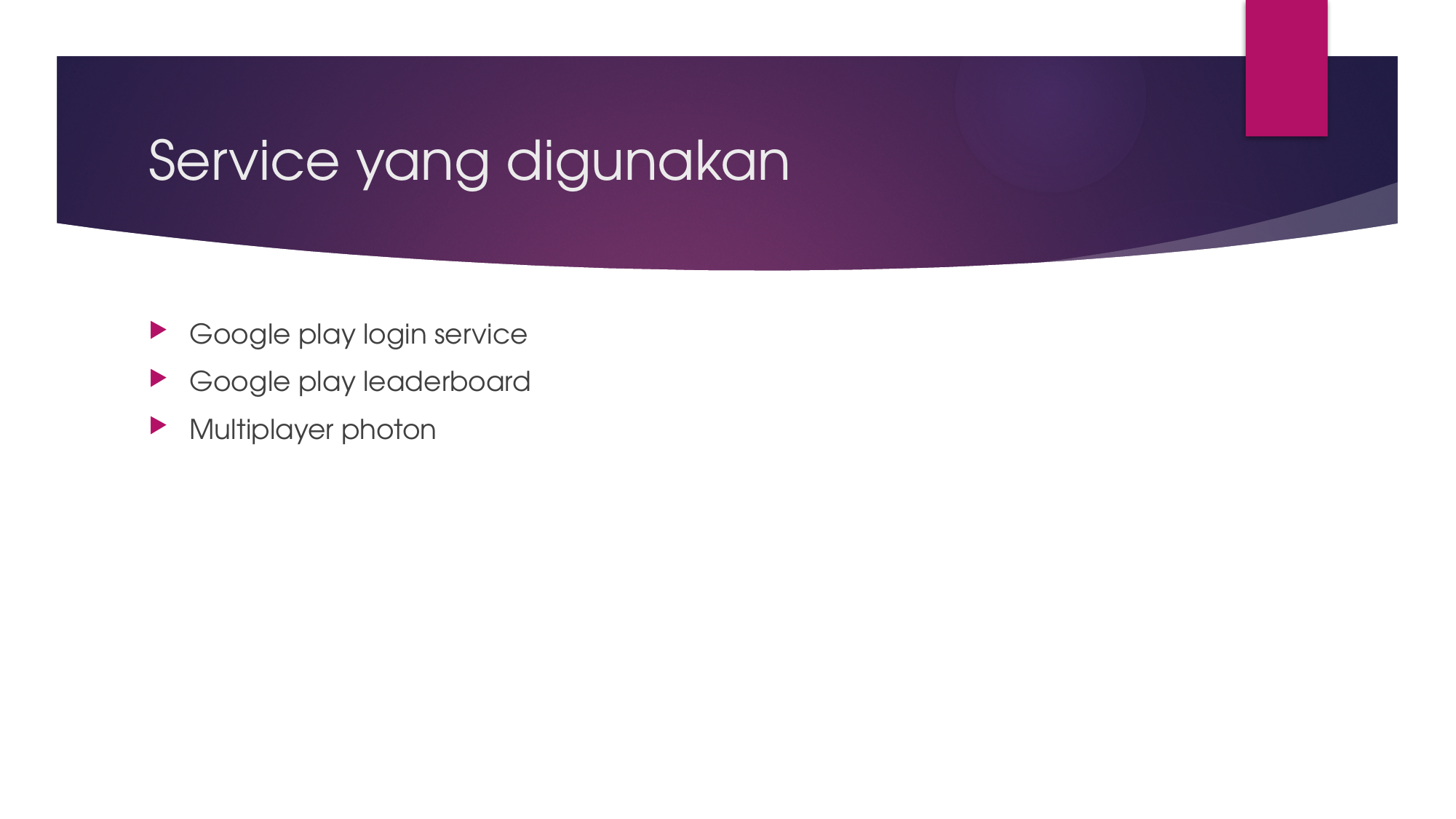

# Service yang digunakan
Google play login service
Google play leaderboard
Multiplayer photon